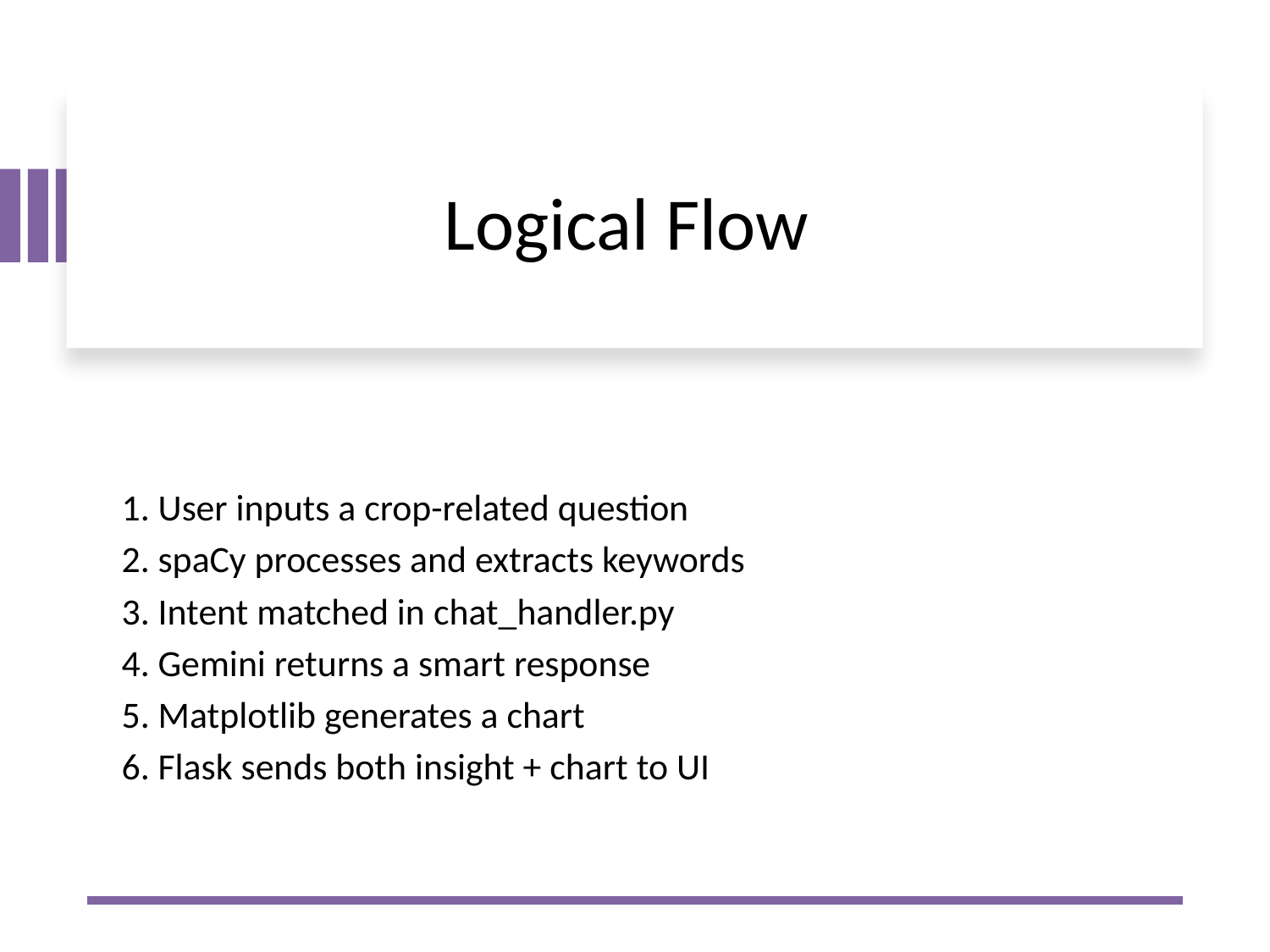

# Logical Flow

1. User inputs a crop-related question
2. spaCy processes and extracts keywords
3. Intent matched in chat_handler.py
4. Gemini returns a smart response
5. Matplotlib generates a chart
6. Flask sends both insight + chart to UI